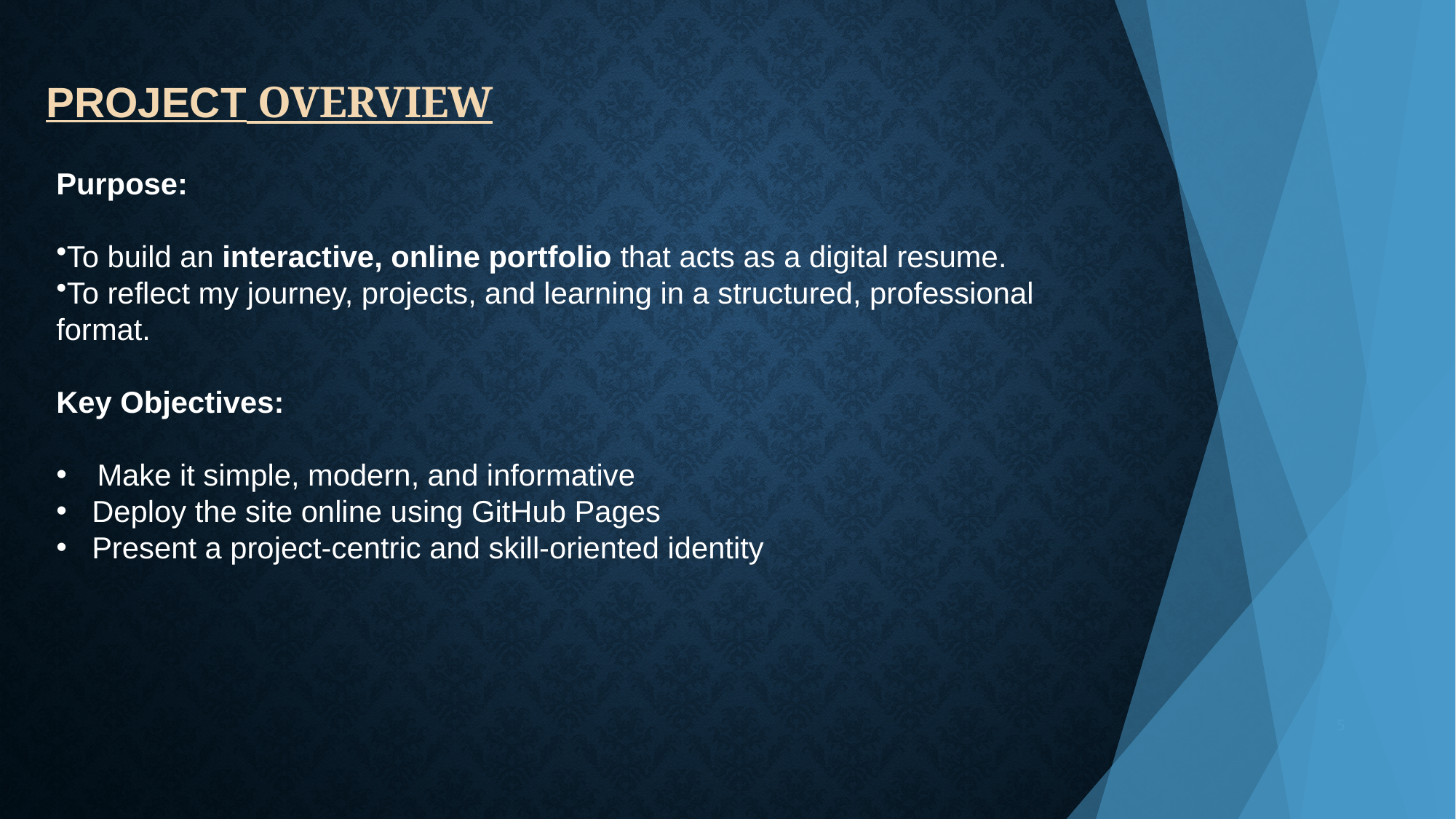

# PROJECT OVERVIEW
Purpose:

To build an interactive, online portfolio that acts as a digital resume.
To reflect my journey, projects, and learning in a structured, professional format.

Key Objectives:

Make it simple, modern, and informative
   Deploy the site online using GitHub Pages
   Present a project-centric and skill-oriented identity
5